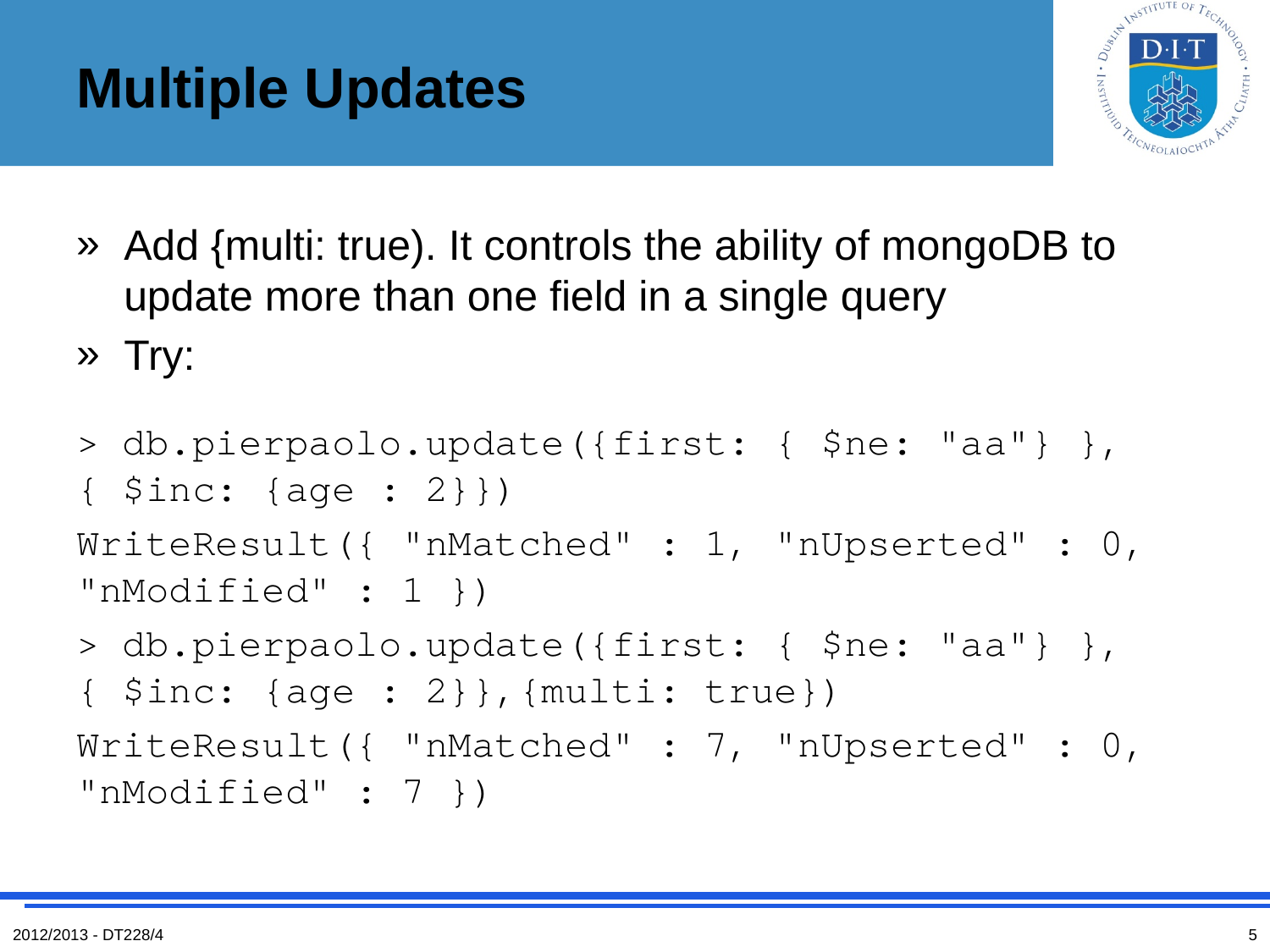

# Multiple Updates
Add {multi: true). It controls the ability of mongoDB to update more than one field in a single query
Try:

> db.pierpaolo.update({first: { $ne: "aa"} },{ $inc: {age : 2}})
WriteResult({ "nMatched" : 1, "nUpserted" : 0, "nModified" : 1 })
> db.pierpaolo.update({first: { $ne: "aa"} },{ $inc: {age : 2}},{multi: true})
WriteResult({ "nMatched" : 7, "nUpserted" : 0, "nModified" : 7 })

2012/2013 - DT228/4
5